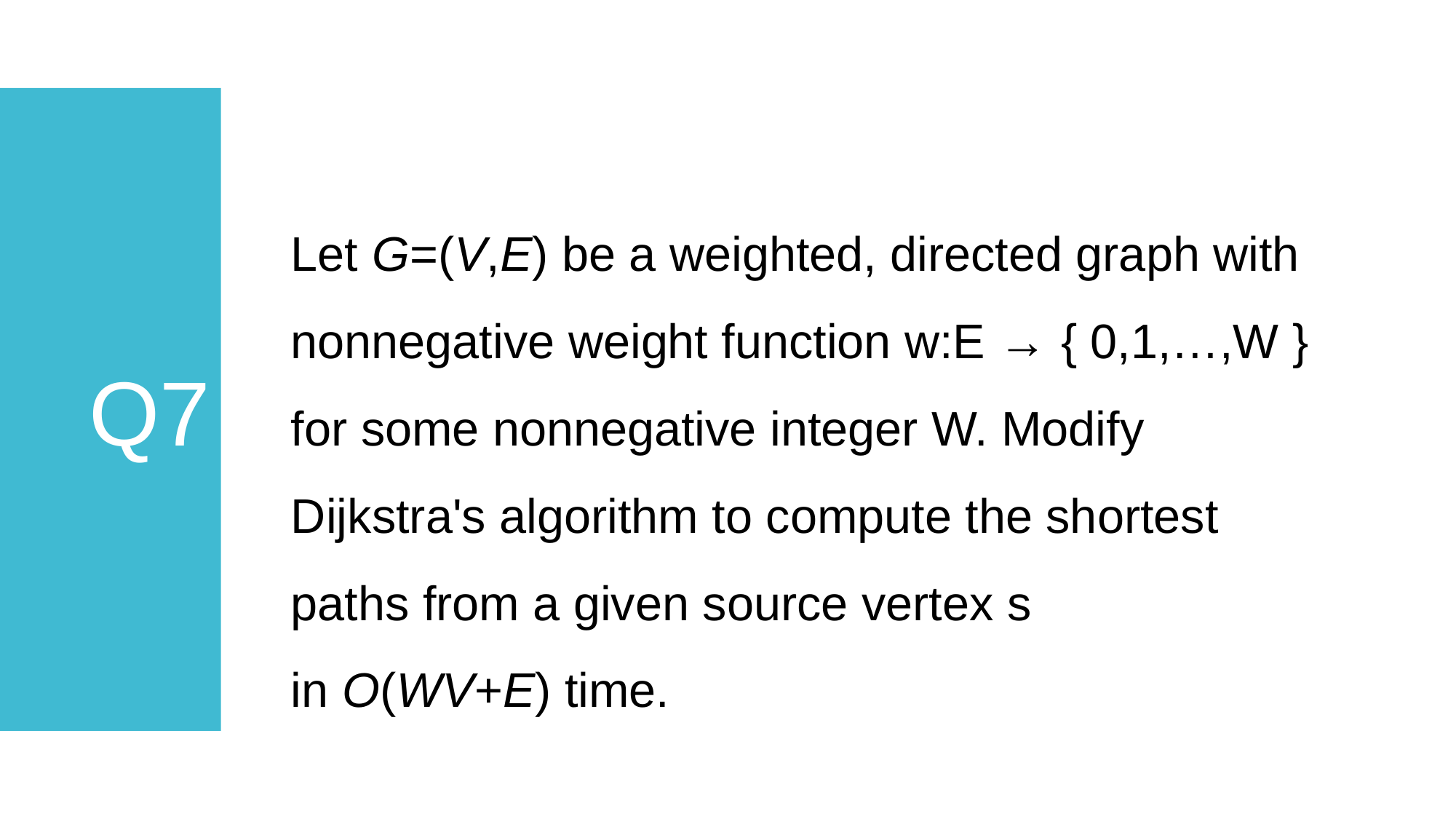

Q7
Let G=(V,E) be a weighted, directed graph with nonnegative weight function w:E → { 0,1,…,W } for some nonnegative integer W. Modify Dijkstra's algorithm to compute the shortest paths from a given source vertex s in O(WV+E) time.